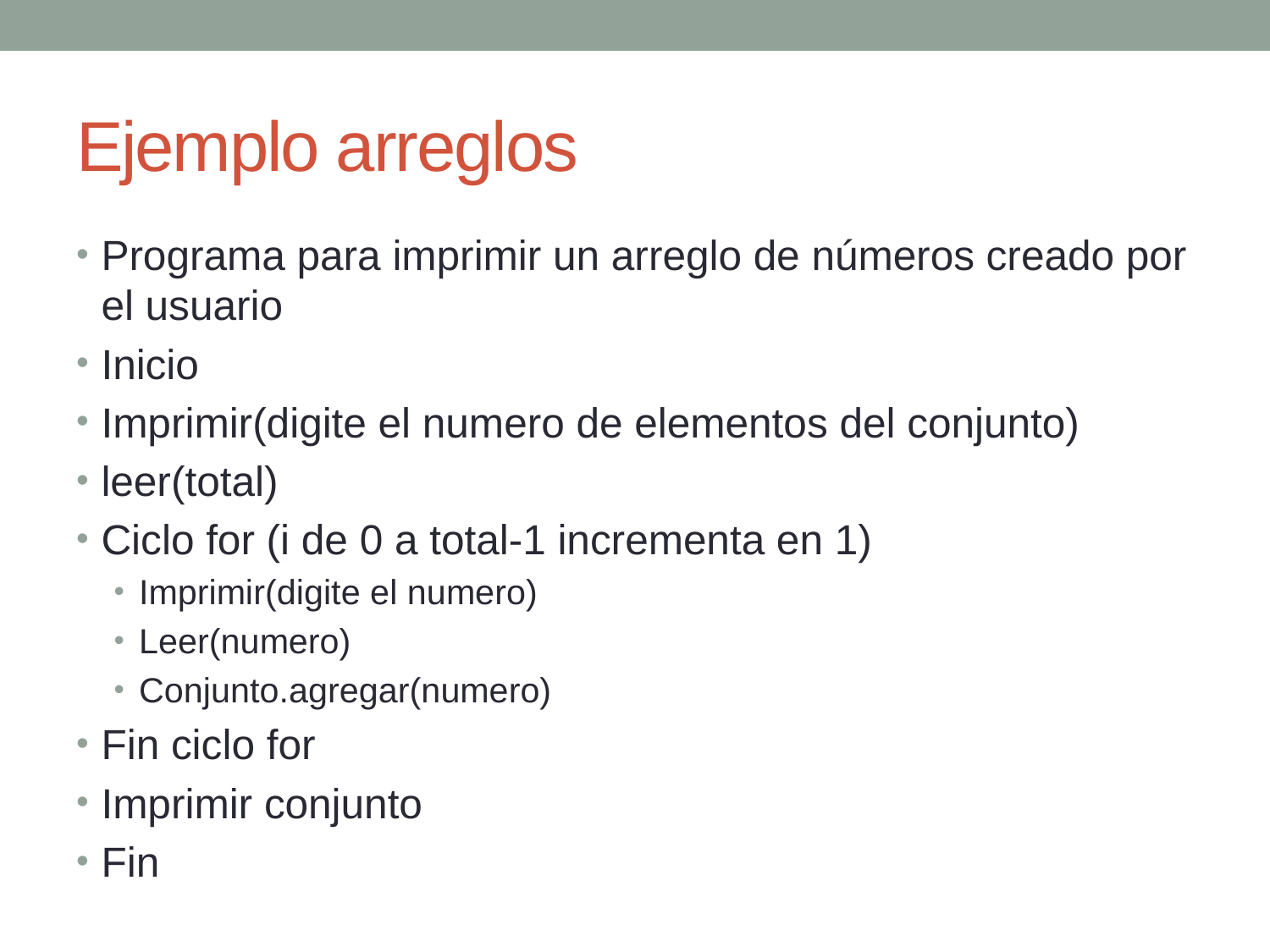

# Ejemplo arreglos
Programa para imprimir un arreglo de números creado por el usuario
Inicio
Imprimir(digite el numero de elementos del conjunto)
leer(total)
Ciclo for (i de 0 a total-1 incrementa en 1)
Imprimir(digite el numero)
Leer(numero)
Conjunto.agregar(numero)
Fin ciclo for
Imprimir conjunto
Fin